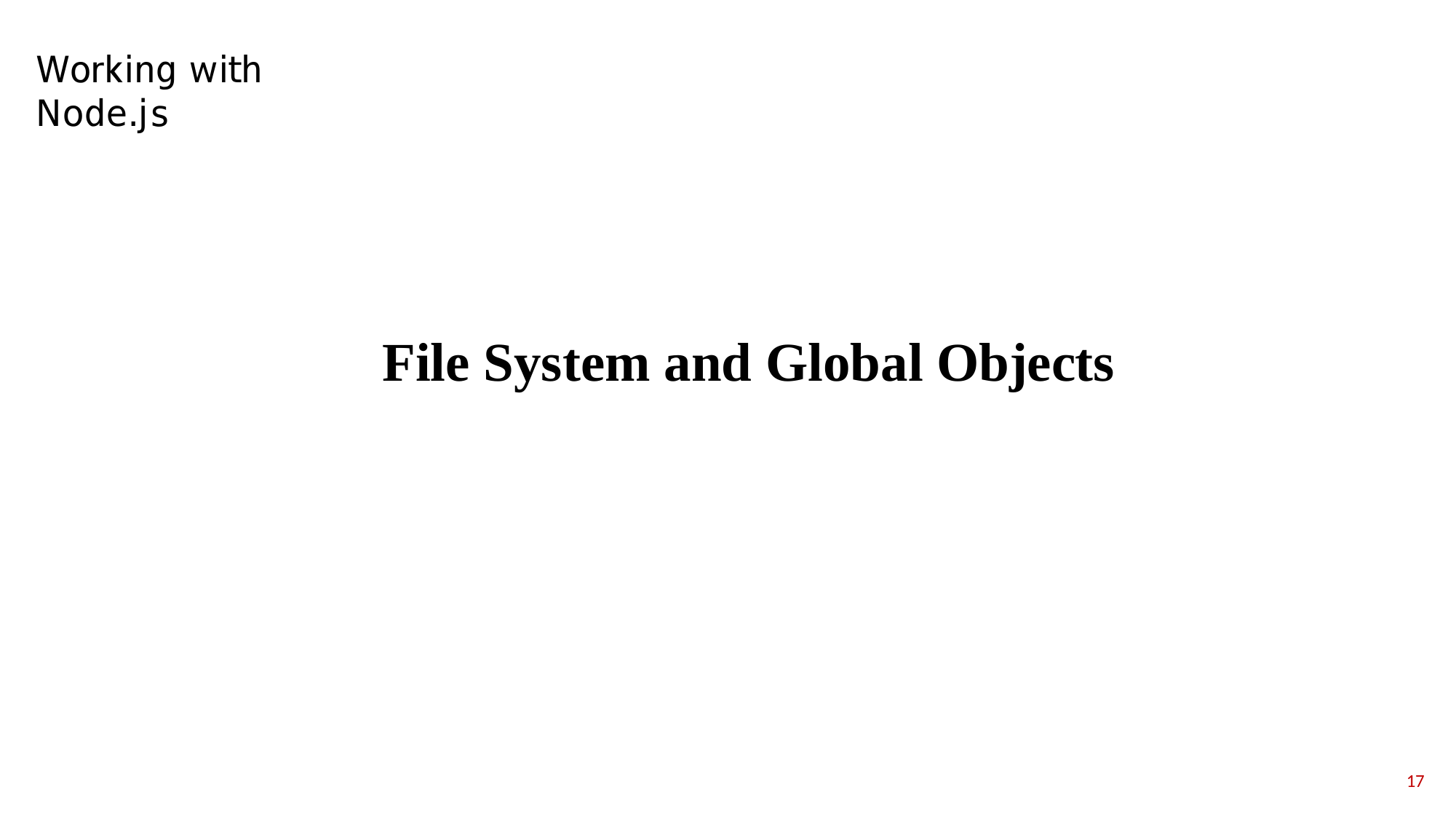

# Working with Node.js
File System and Global Objects
17